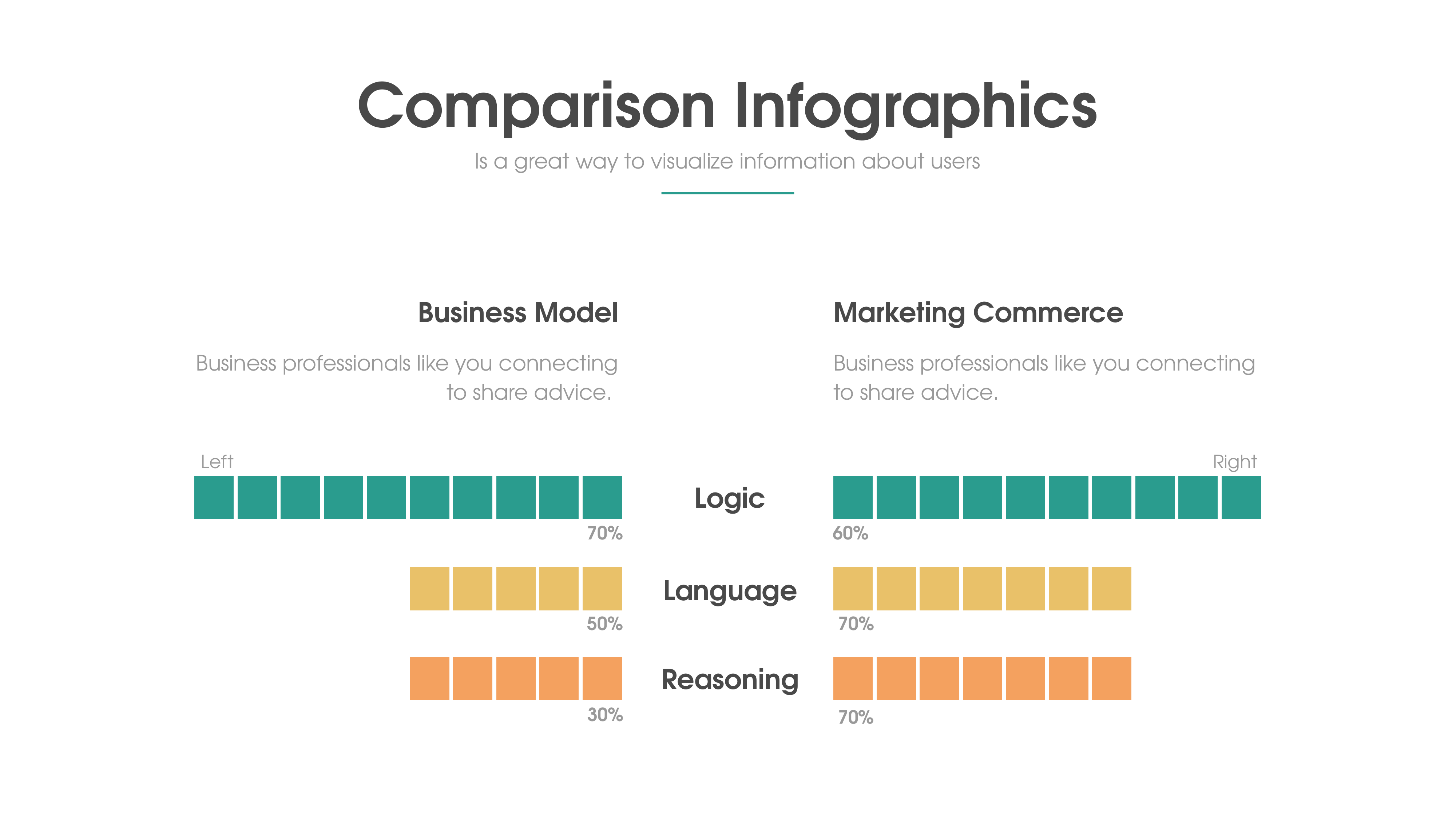

Comparison Infographics
Is a great way to visualize information about users

Business Model
Business professionals like you connecting to share advice.
Marketing Commerce
Business professionals like you connecting to share advice.
Left
Right

Logic
70%
60%

Language
70%
50%

Reasoning
30%
70%